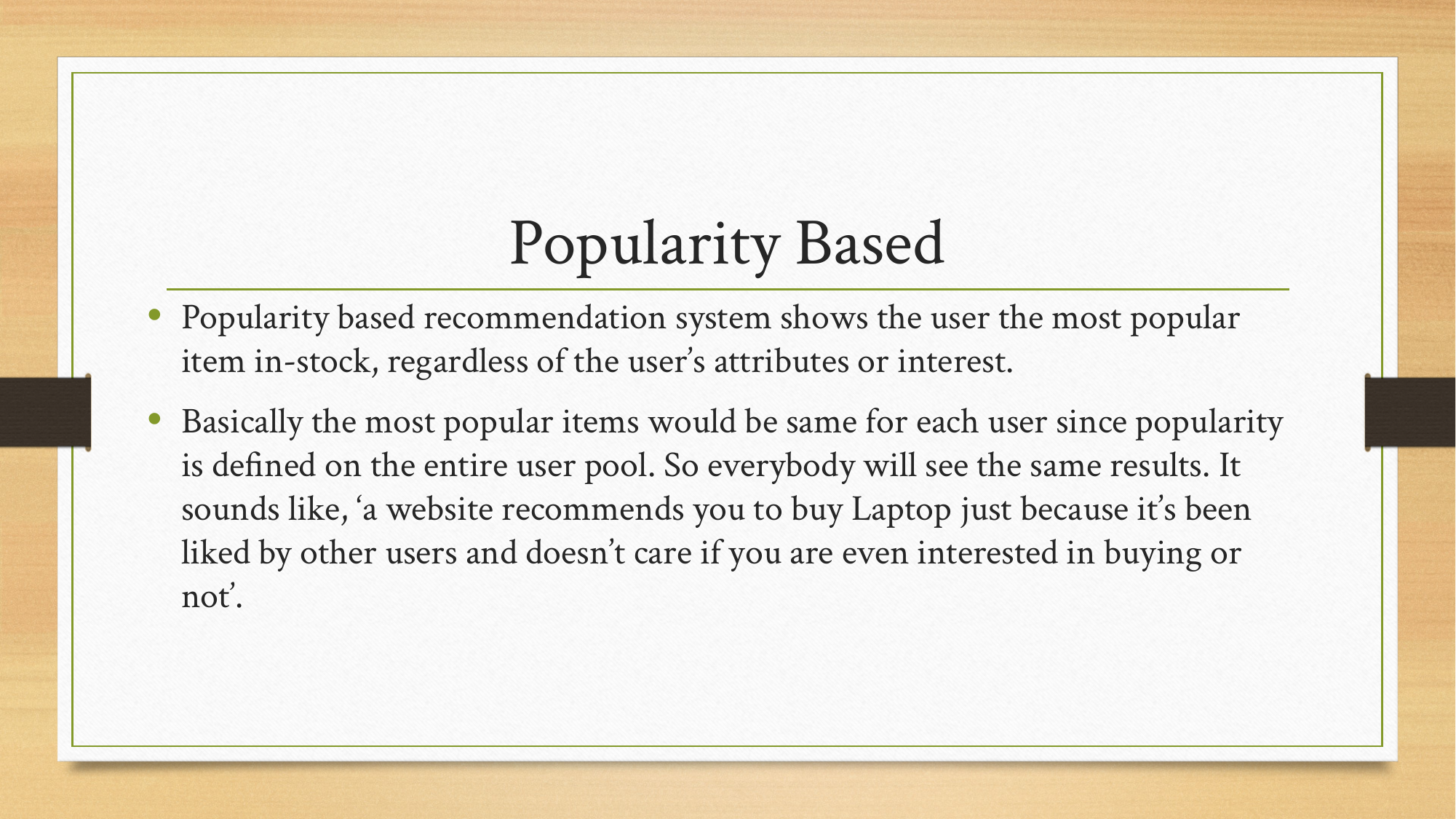

# Popularity Based
Popularity based recommendation system shows the user the most popular item in-stock, regardless of the user’s attributes or interest.
Basically the most popular items would be same for each user since popularity is defined on the entire user pool. So everybody will see the same results. It sounds like, ‘a website recommends you to buy Laptop just because it’s been liked by other users and doesn’t care if you are even interested in buying or not’.